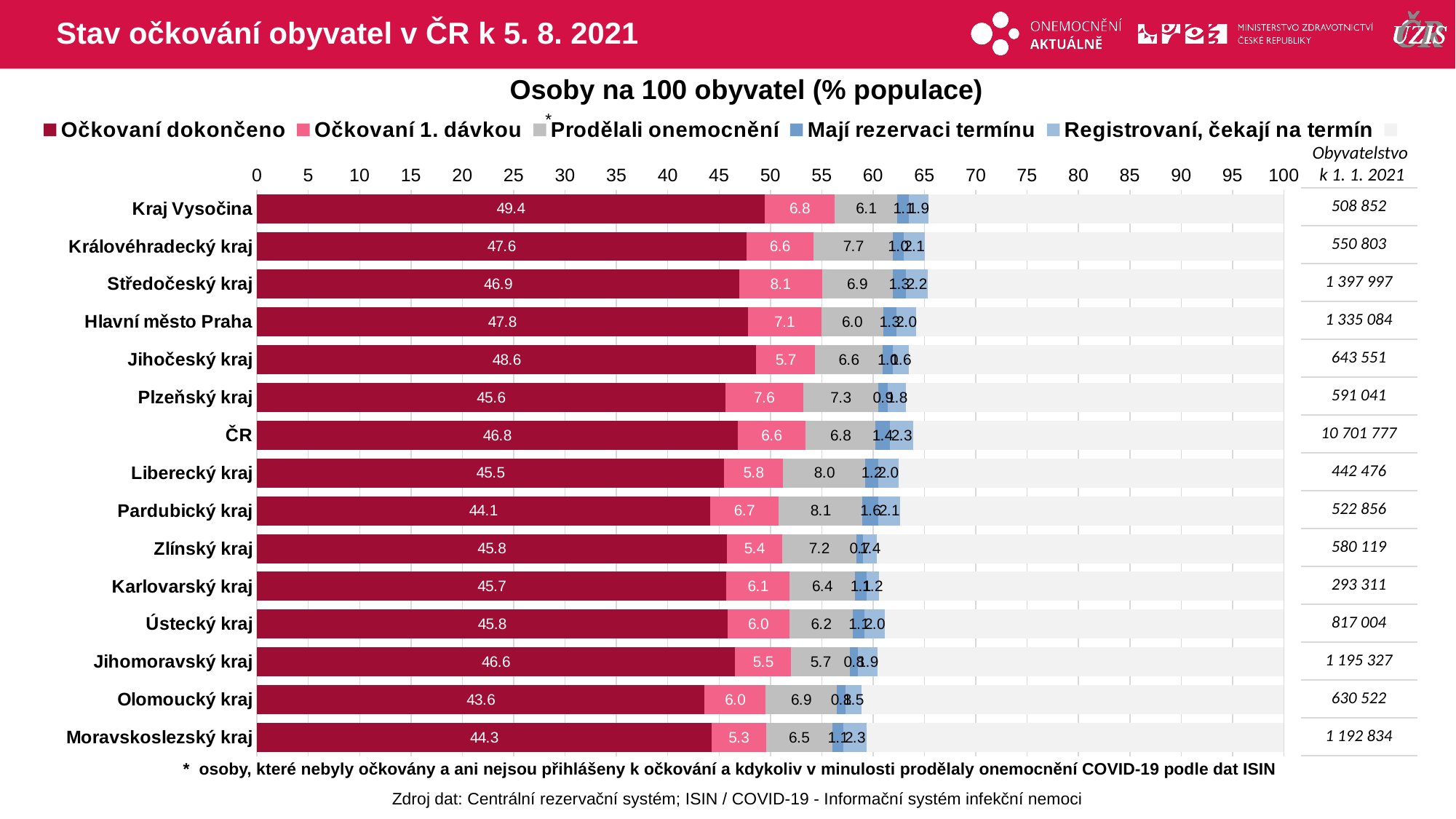

# Stav očkování obyvatel v ČR k 5. 8. 2021
Osoby na 100 obyvatel (% populace)

### Chart

| Category | Očkovaní dokončeno | Očkovaní 1. dávkou | Prodělali onemocnění | Mají rezervaci termínu | Registrovaní, čekají na termín |   |
|---|---|---|---|---|---|---|
| Kraj Vysočina | 49.4336271 | 6.8353863 | 6.1114037 | 1.125868 | 1.87245014 | 34.6212651 |
| Královéhradecký kraj | 47.6486148 | 6.552615 | 7.7495947 | 0.999813 | 2.09131032 | 34.9580522 |
| Středočeský kraj | 46.9480264 | 8.0661117 | 6.8811306 | 1.273179 | 2.16566988 | 34.6658827 |
| Hlavní město Praha | 47.7992396 | 7.1460672 | 6.0262875 | 1.277073 | 1.96167432 | 35.7896582 |
| Jihočeský kraj | 48.6337524 | 5.7058415 | 6.6005647 | 0.984537 | 1.56724176 | 36.5080623 |
| Plzeňský kraj | 45.6051272 | 7.5852606 | 7.3304559 | 0.907551 | 1.79463015 | 36.7769749 |
| ČR | 46.7966301 | 6.6474007 | 6.7700813 | 1.39716 | 2.31631625 | 36.0724112 |
| Liberecký kraj | 45.4903769 | 5.7510464 | 8.013768 | 1.218823 | 1.99649247 | 37.5294931 |
| Pardubický kraj | 44.0987576 | 6.7184846 | 8.1393347 | 1.566014 | 2.0950319 | 37.3823768 |
| Zlínský kraj | 45.7599217 | 5.3956171 | 7.2019706 | 0.66676 | 1.35575632 | 39.6199745 |
| Karlovarský kraj | 45.7200719 | 6.1497864 | 6.3577568 | 1.110085 | 1.20793288 | 39.4543675 |
| Ústecký kraj | 45.7990414 | 6.0415861 | 6.1993577 | 1.1268 | 1.98114085 | 38.8520742 |
| Jihomoravský kraj | 46.5613175 | 5.4627729 | 5.7154235 | 0.797271 | 1.91520814 | 39.5480065 |
| Olomoucký kraj | 43.5846806 | 5.9623613 | 6.9084029 | 0.848821 | 1.54839958 | 41.1473351 |
| Moravskoslezský kraj | 44.2670984 | 5.2956237 | 6.470892 | 1.067961 | 2.26854701 | 40.6298781 |
*
Obyvatelstvo
k 1. 1. 2021
| 508 852 |
| --- |
| 550 803 |
| 1 397 997 |
| 1 335 084 |
| 643 551 |
| 591 041 |
| 10 701 777 |
| 442 476 |
| 522 856 |
| 580 119 |
| 293 311 |
| 817 004 |
| 1 195 327 |
| 630 522 |
| 1 192 834 |
*  osoby, které nebyly očkovány a ani nejsou přihlášeny k očkování a kdykoliv v minulosti prodělaly onemocnění COVID-19 podle dat ISIN
Zdroj dat: Centrální rezervační systém; ISIN / COVID-19 - Informační systém infekční nemoci